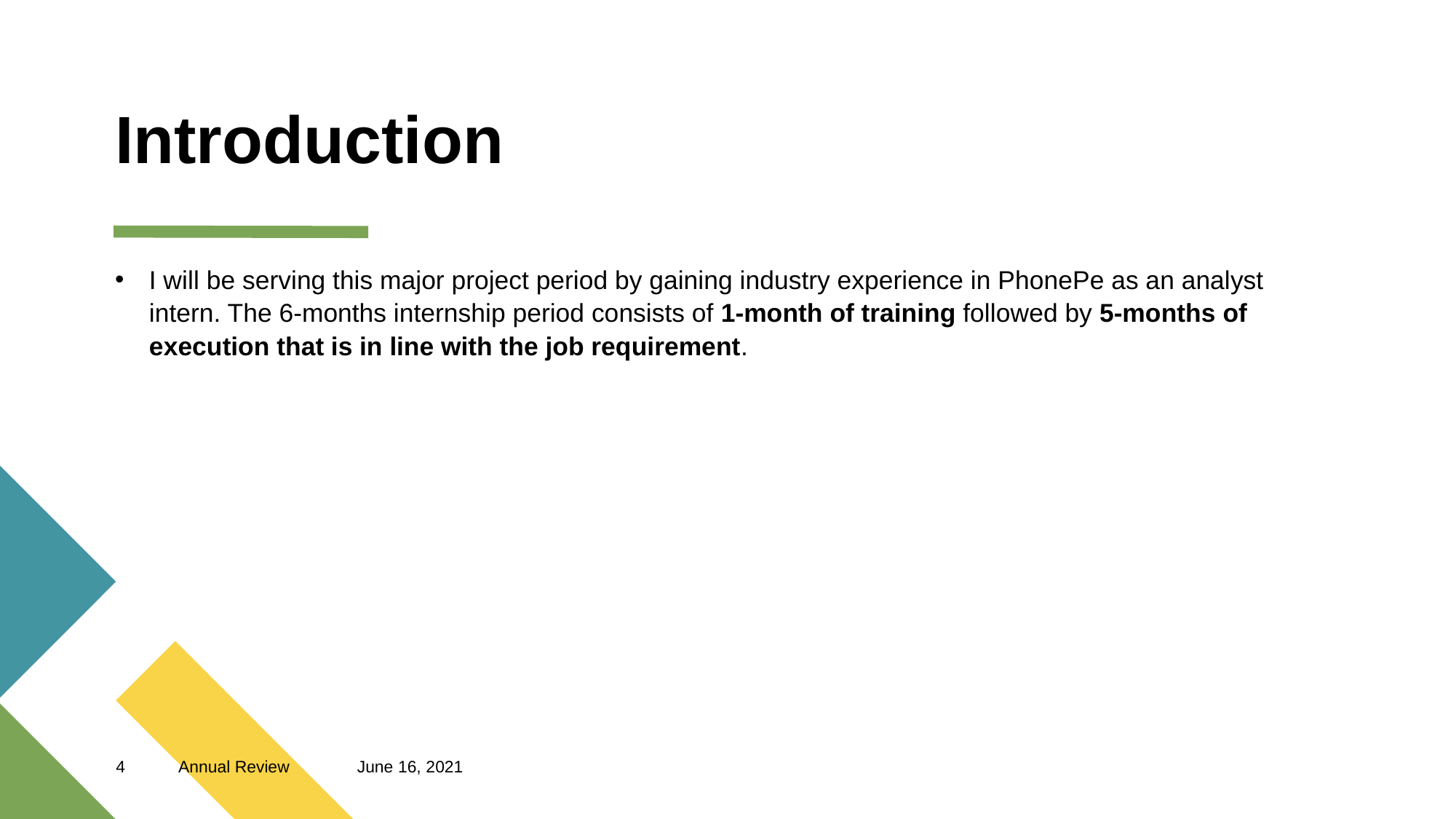

# Introduction
I will be serving this major project period by gaining industry experience in PhonePe as an analyst intern. The 6-months internship period consists of 1-month of training followed by 5-months of execution that is in line with the job requirement.
4
Annual Review
June 16, 2021